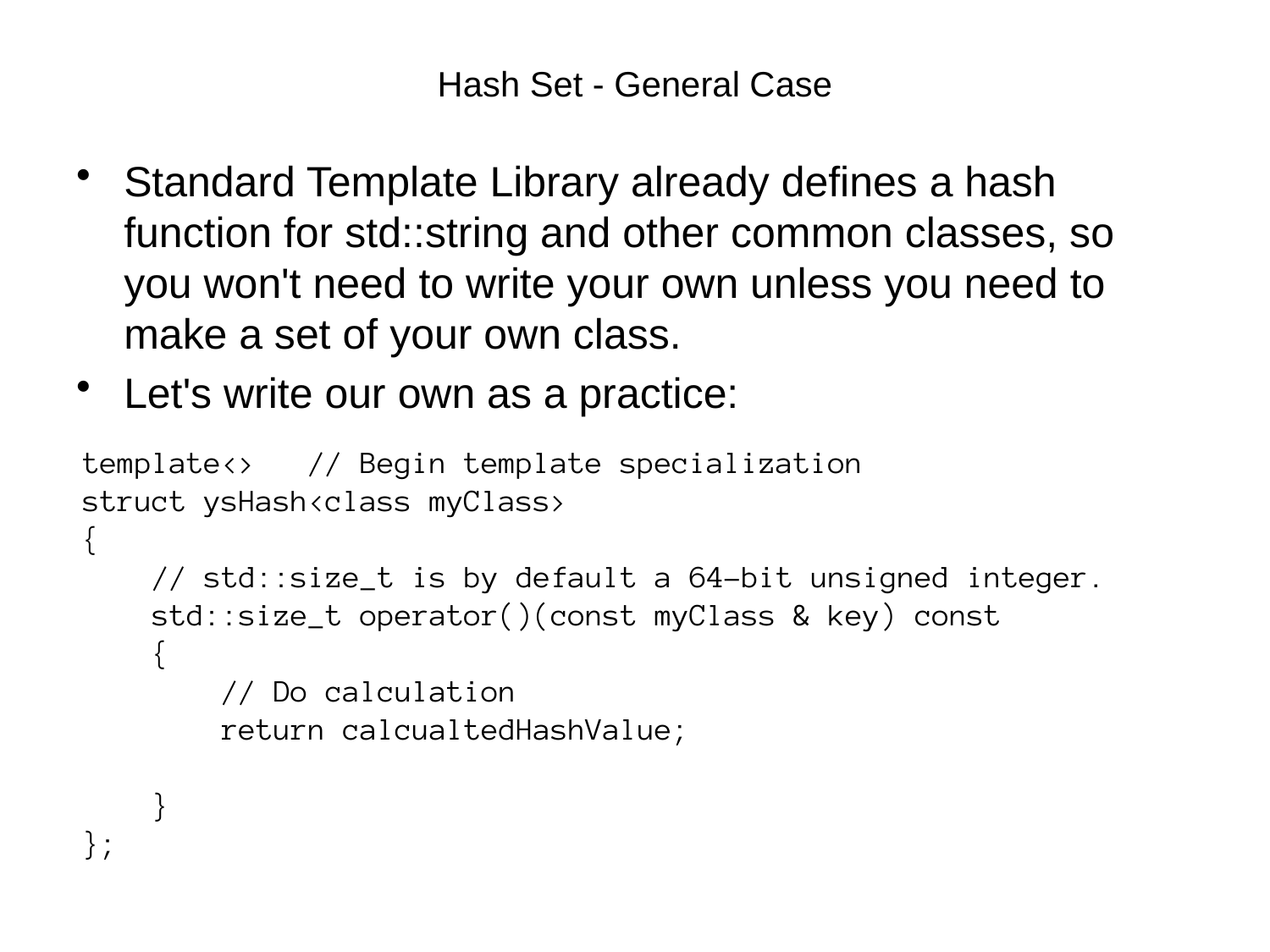

# Hash Set - General Case
Standard Template Library already defines a hash function for std::string and other common classes, so you won't need to write your own unless you need to make a set of your own class.
Let's write our own as a practice:
template<>   // Begin template specialization
struct ysHash<class myClass>
{
    // std::size_t is by default a 64-bit unsigned integer.
    std::size_t operator()(const myClass & key) const
    {
        // Do calculation
        return calcualtedHashValue;

    }
};